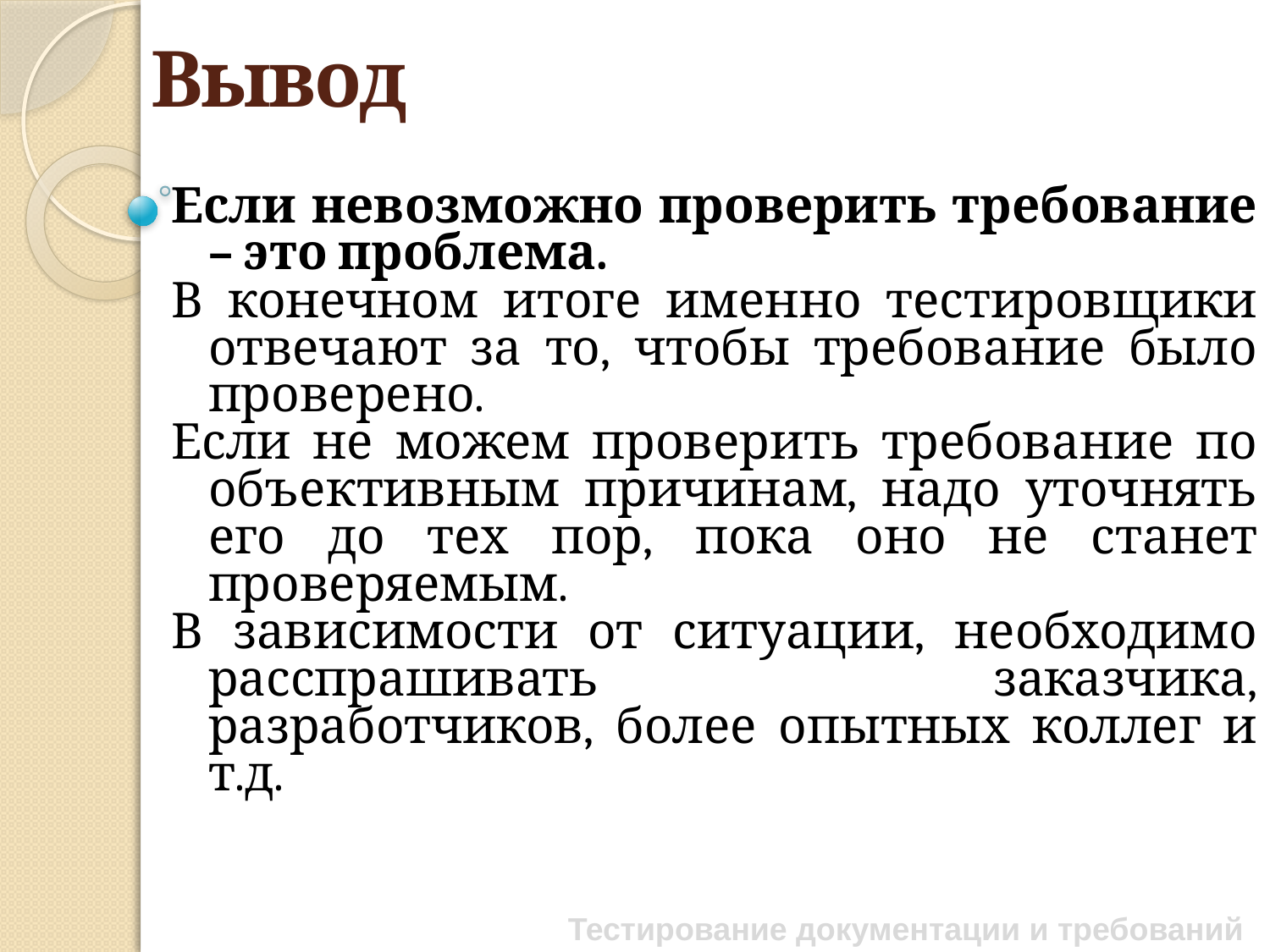

# Вывод
Если невозможно проверить требование – это проблема.
В конечном итоге именно тестировщики отвечают за то, чтобы требование было проверено.
Если не можем проверить требование по объективным причинам, надо уточнять его до тех пор, пока оно не станет проверяемым.
В зависимости от ситуации, необходимо расспрашивать заказчика, разработчиков, более опытных коллег и т.д.

Тестирование документации и требований